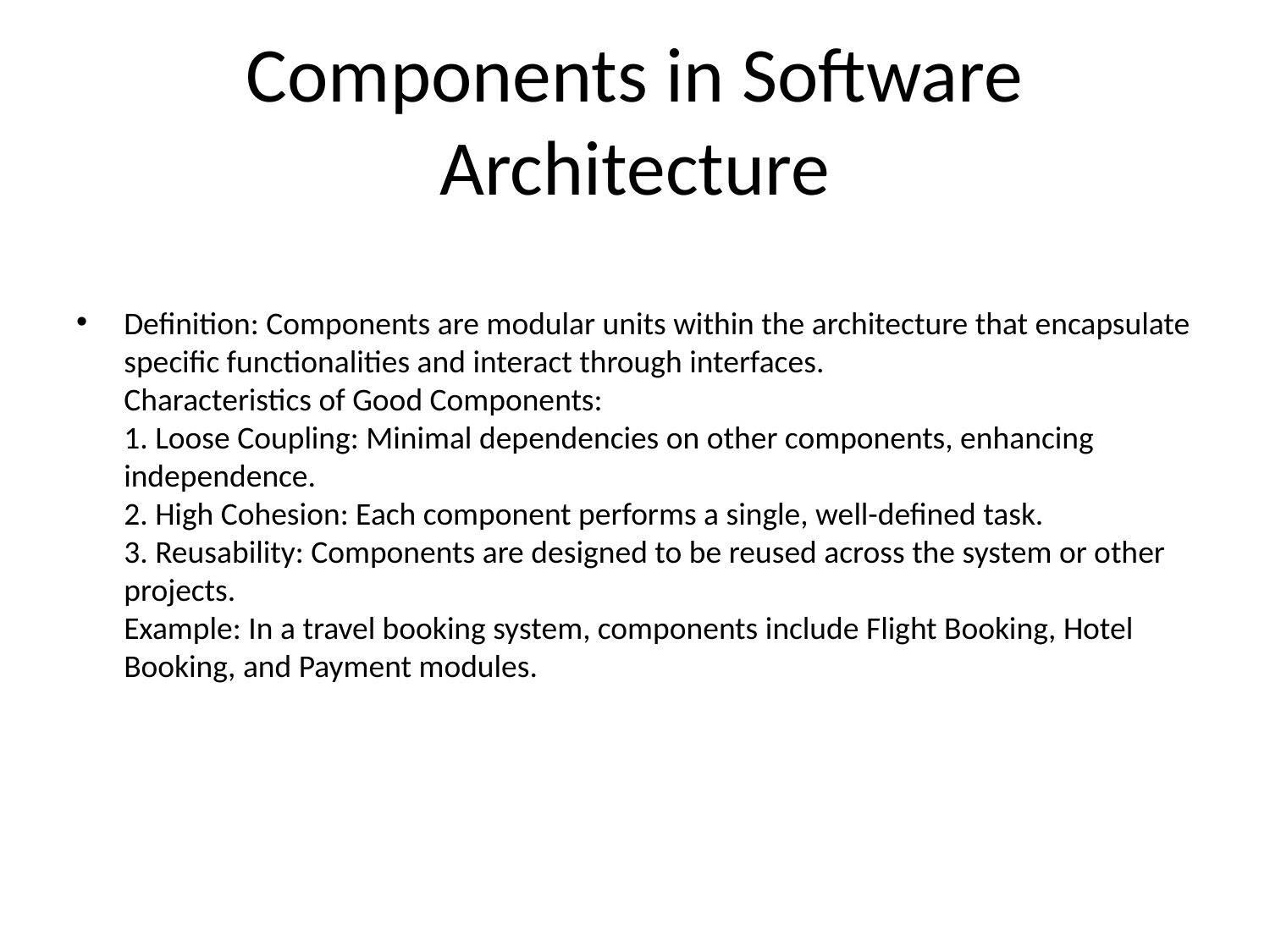

# Components in Software Architecture

Definition: Components are modular units within the architecture that encapsulate specific functionalities and interact through interfaces.
Characteristics of Good Components:
1. Loose Coupling: Minimal dependencies on other components, enhancing independence.
2. High Cohesion: Each component performs a single, well-defined task.
3. Reusability: Components are designed to be reused across the system or other projects.
Example: In a travel booking system, components include Flight Booking, Hotel Booking, and Payment modules.